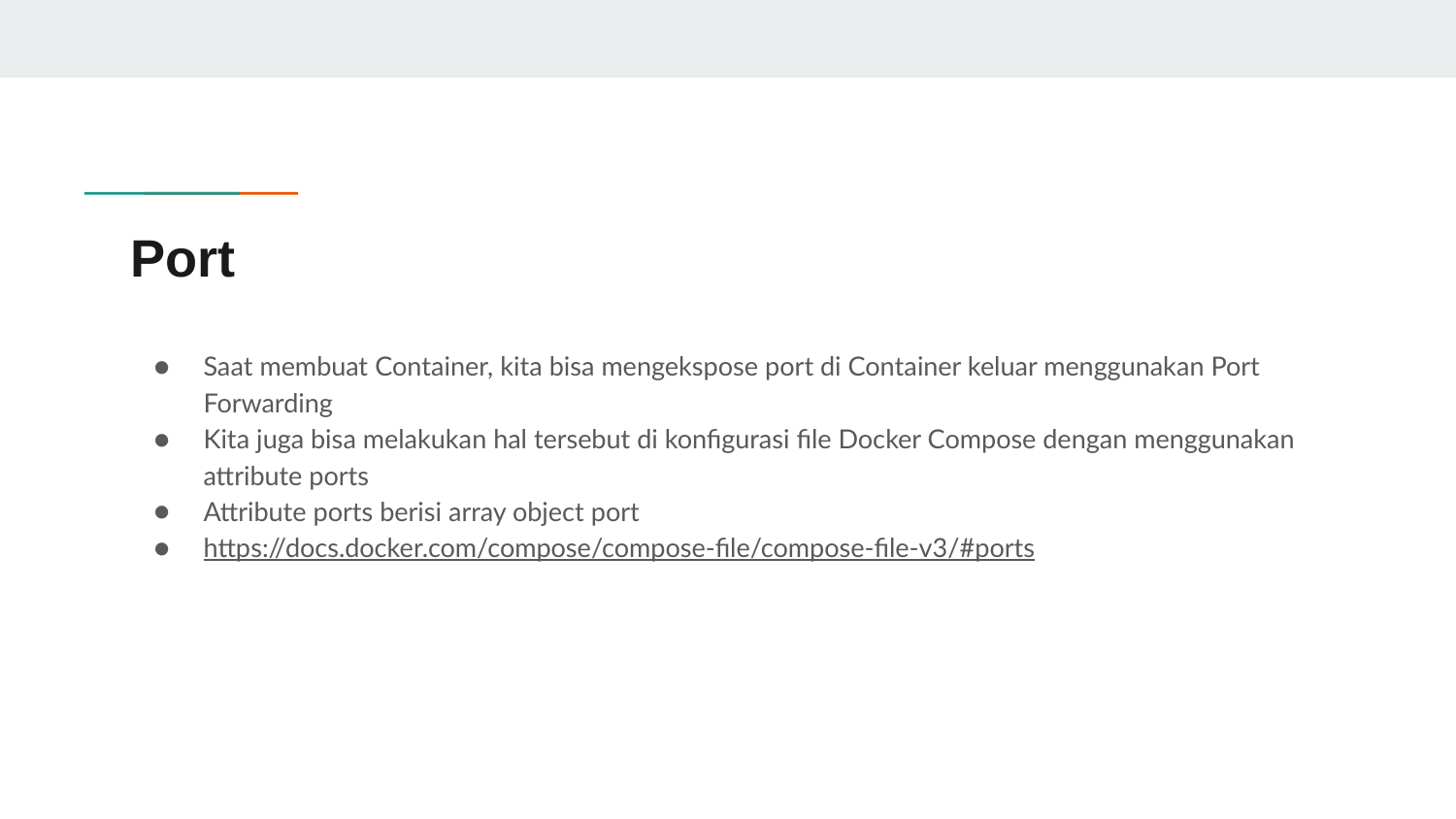

# Port
Saat membuat Container, kita bisa mengekspose port di Container keluar menggunakan Port Forwarding
Kita juga bisa melakukan hal tersebut di konfigurasi file Docker Compose dengan menggunakan attribute ports
Attribute ports berisi array object port
https://docs.docker.com/compose/compose-file/compose-file-v3/#ports